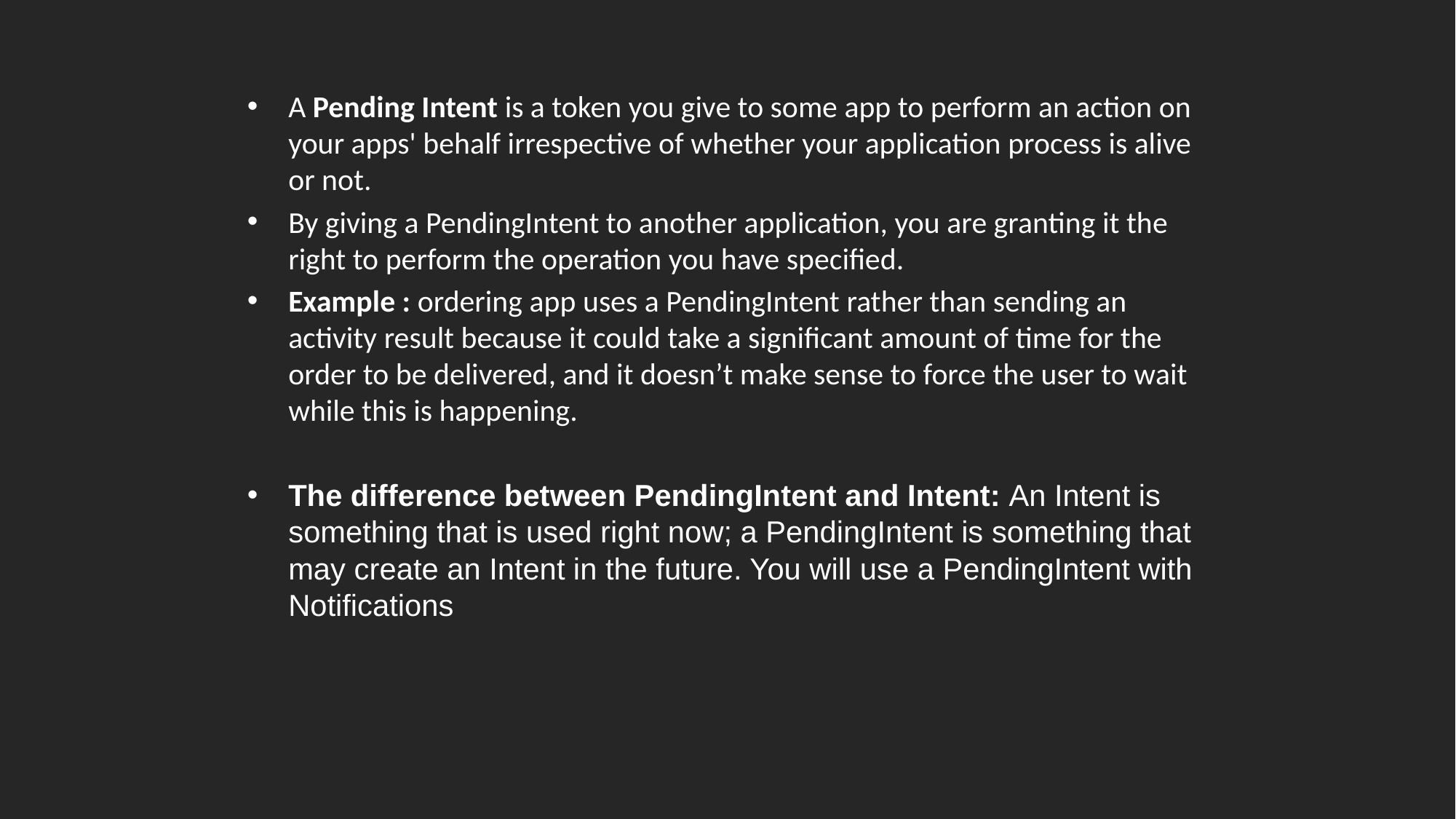

A Pending Intent is a token you give to some app to perform an action on your apps' behalf irrespective of whether your application process is alive or not.
By giving a PendingIntent to another application, you are granting it the right to perform the operation you have specified.
Example : ordering app uses a PendingIntent rather than sending an activity result because it could take a significant amount of time for the order to be delivered, and it doesn’t make sense to force the user to wait while this is happening.

The difference between PendingIntent and Intent: An Intent is something that is used right now; a PendingIntent is something that may create an Intent in the future. You will use a PendingIntent with Notifications